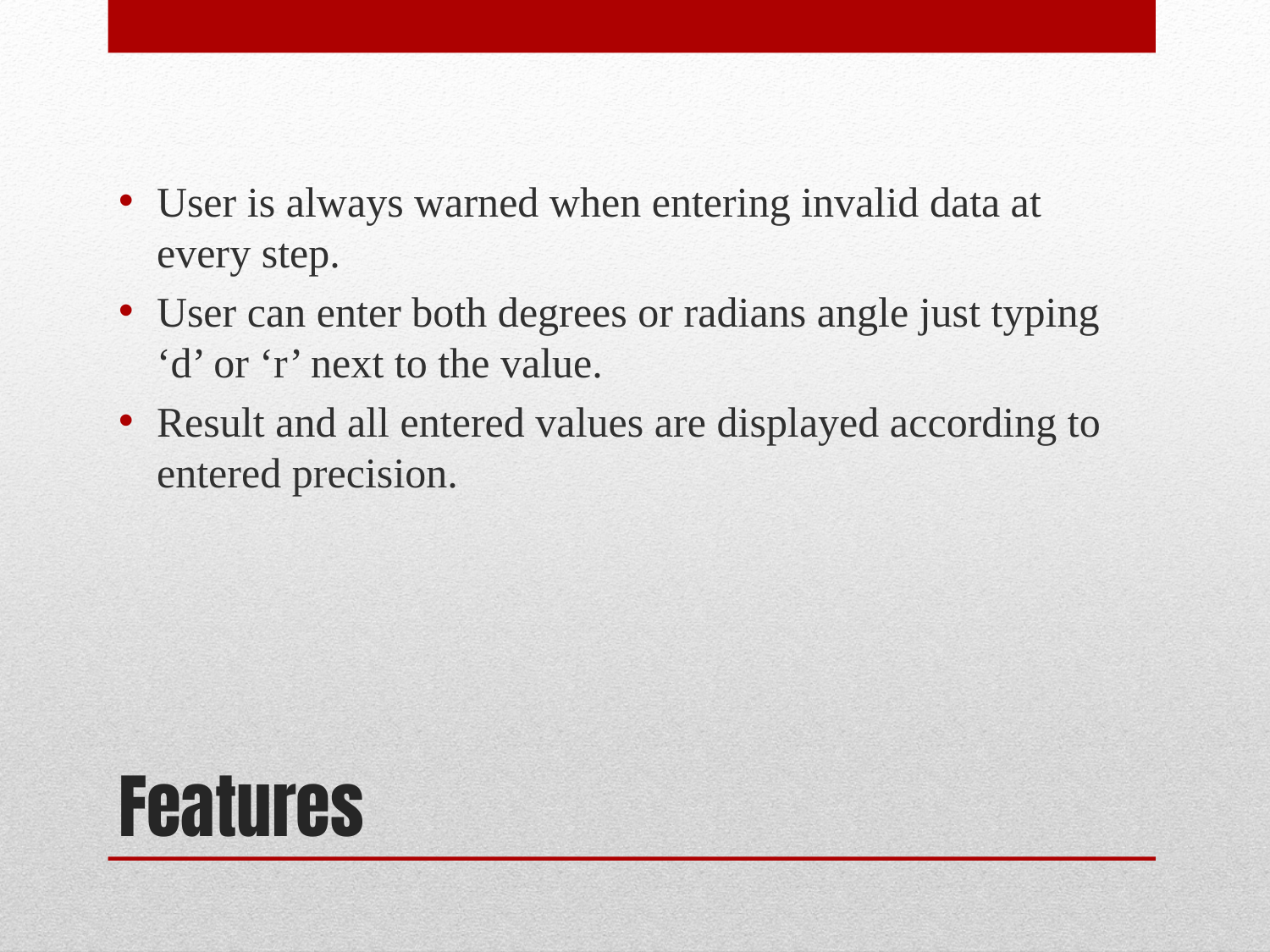

User is always warned when entering invalid data at every step.
User can enter both degrees or radians angle just typing ‘d’ or ‘r’ next to the value.
Result and all entered values are displayed according to entered precision.

# Features